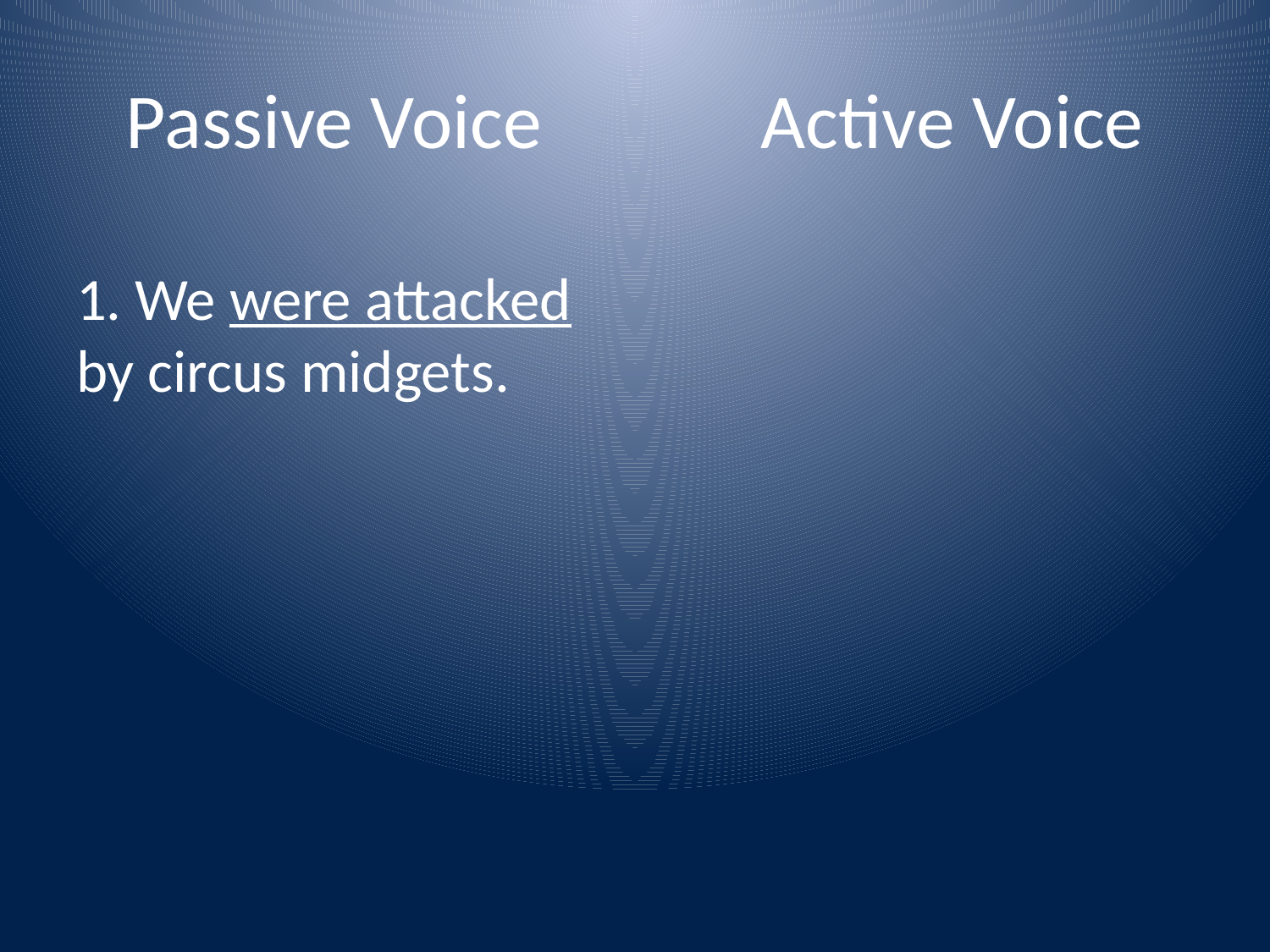

# Passive Voice		Active Voice
1. We were attacked by circus midgets.